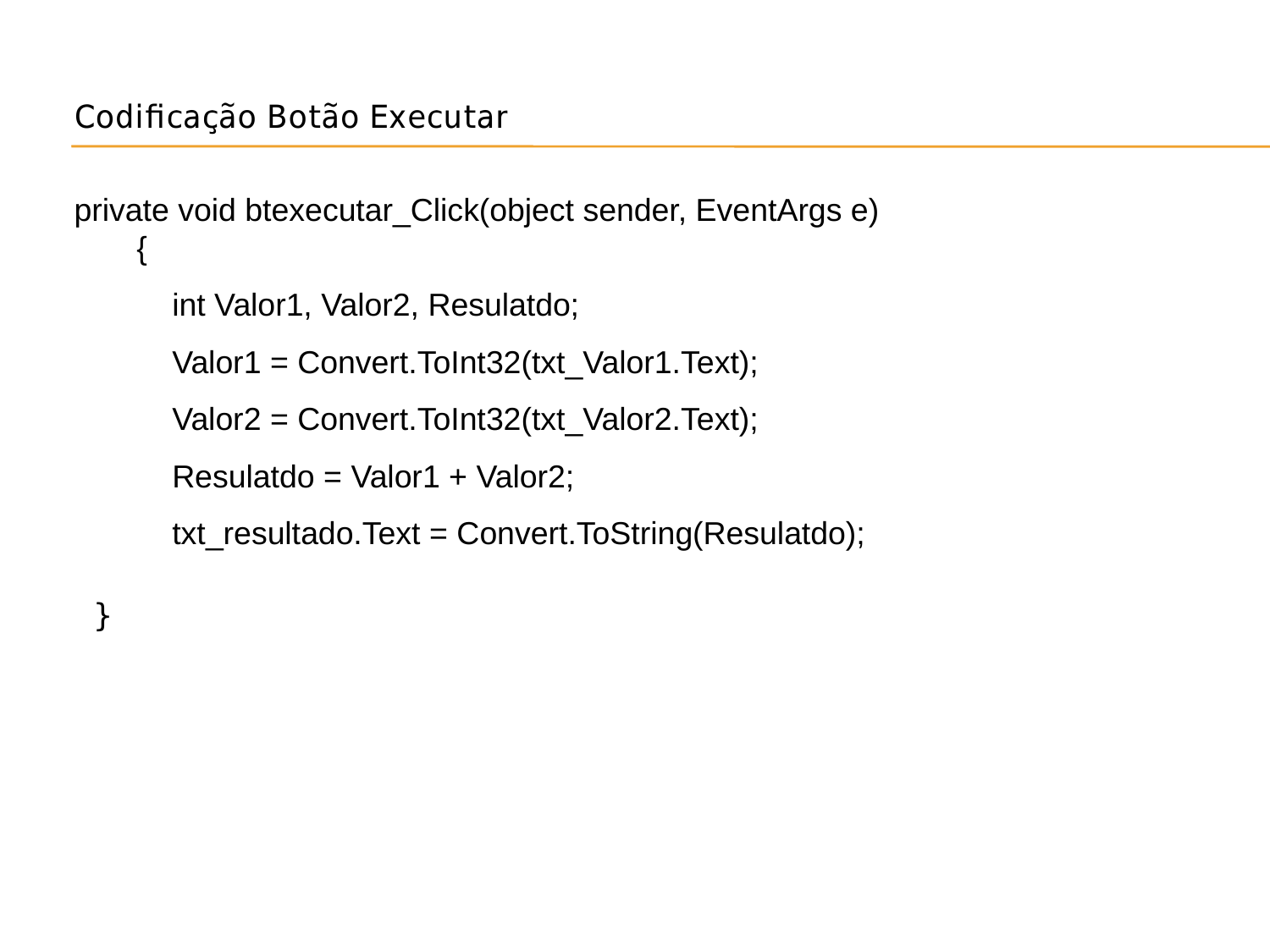

Codificação Botão Executar

 private void btexecutar_Click(object sender, EventArgs e)
        {
            int Valor1, Valor2, Resulatdo;
            Valor1 = Convert.ToInt32(txt_Valor1.Text);
            Valor2 = Convert.ToInt32(txt_Valor2.Text);
            Resulatdo = Valor1 + Valor2;
            txt_resultado.Text = Convert.ToString(Resulatdo);

   }